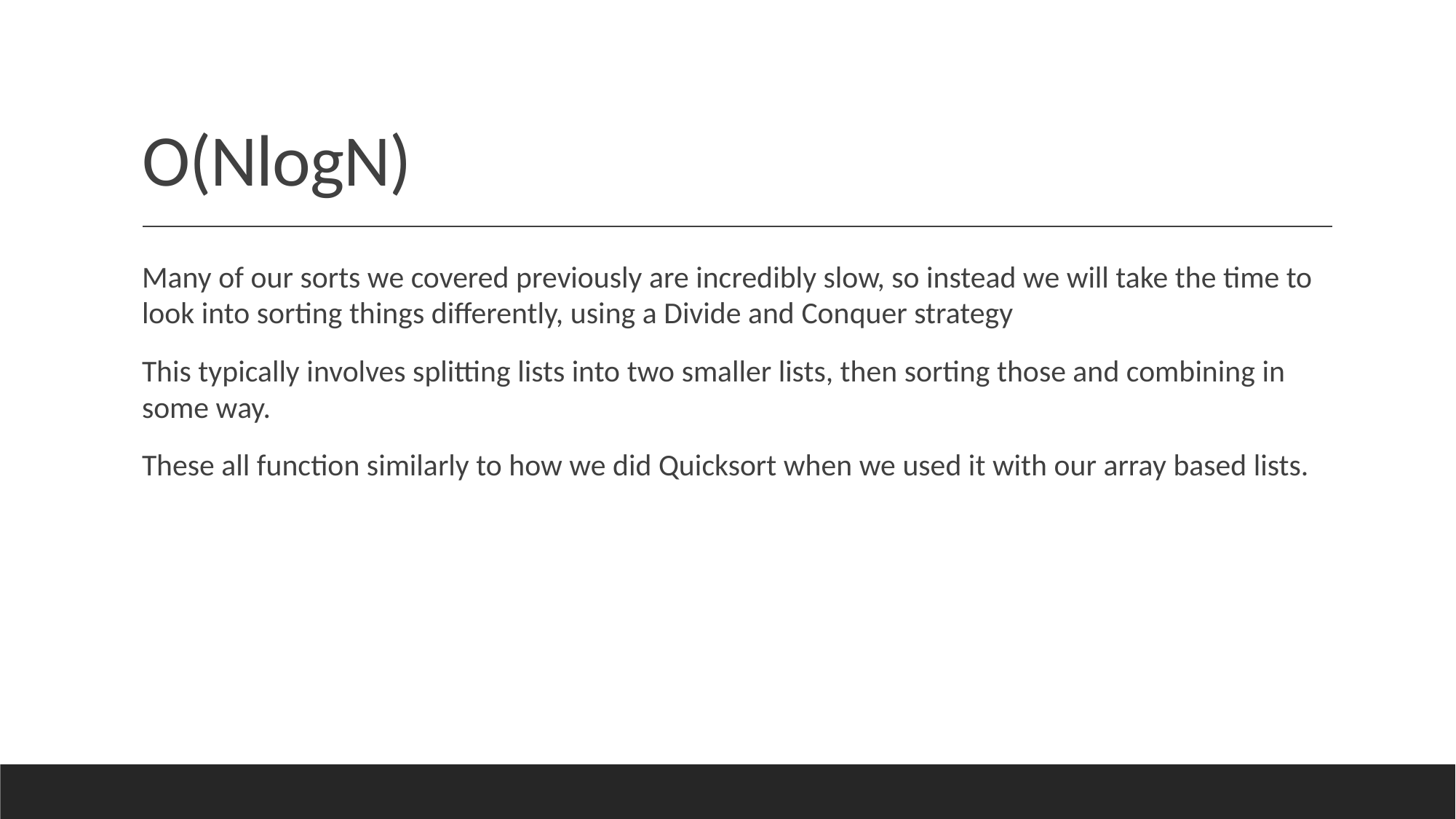

# O(NlogN)
Many of our sorts we covered previously are incredibly slow, so instead we will take the time to look into sorting things differently, using a Divide and Conquer strategy
This typically involves splitting lists into two smaller lists, then sorting those and combining in some way.
These all function similarly to how we did Quicksort when we used it with our array based lists.